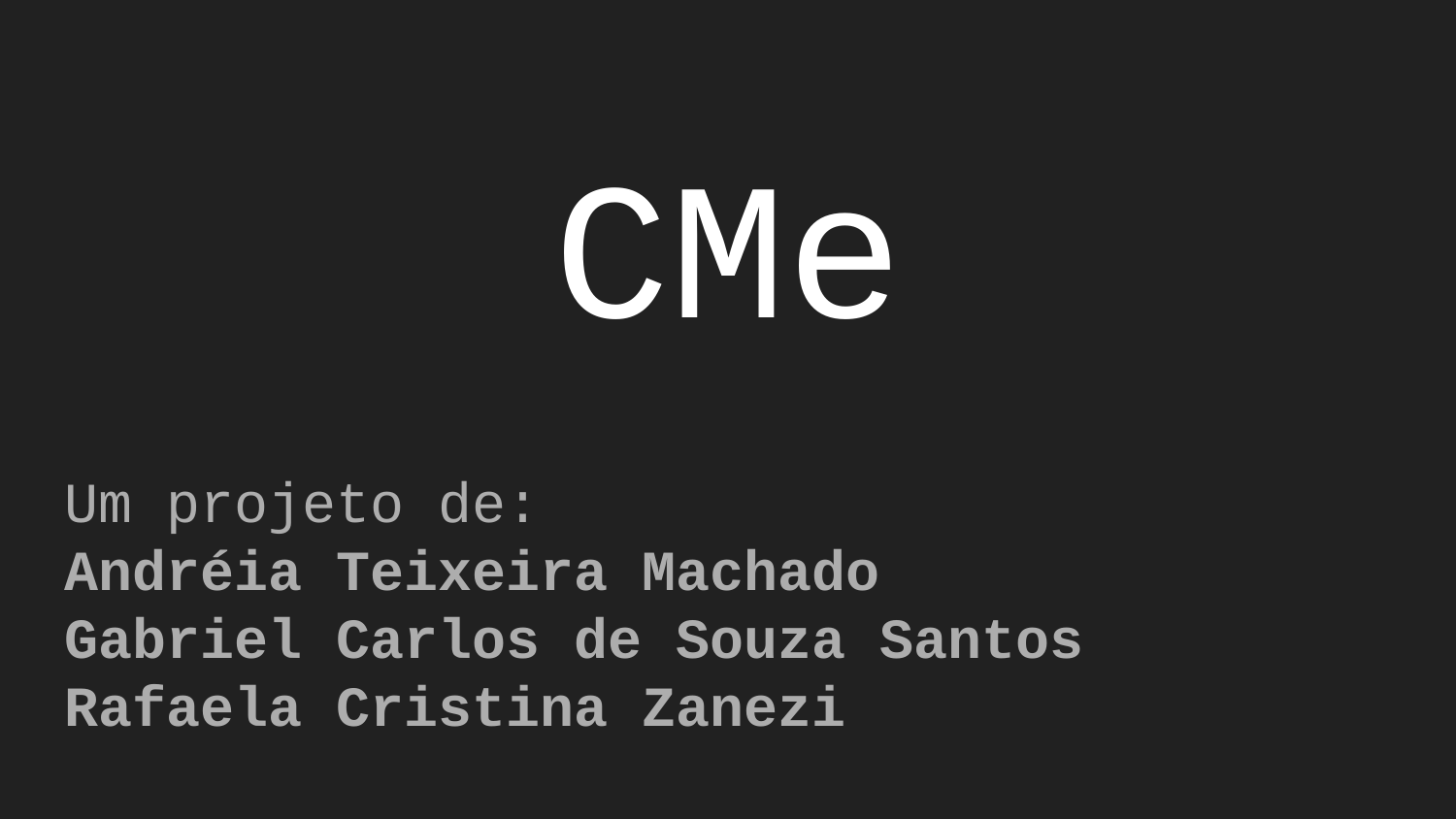

# CMe
Um projeto de:
Andréia Teixeira Machado
Gabriel Carlos de Souza Santos
Rafaela Cristina Zanezi